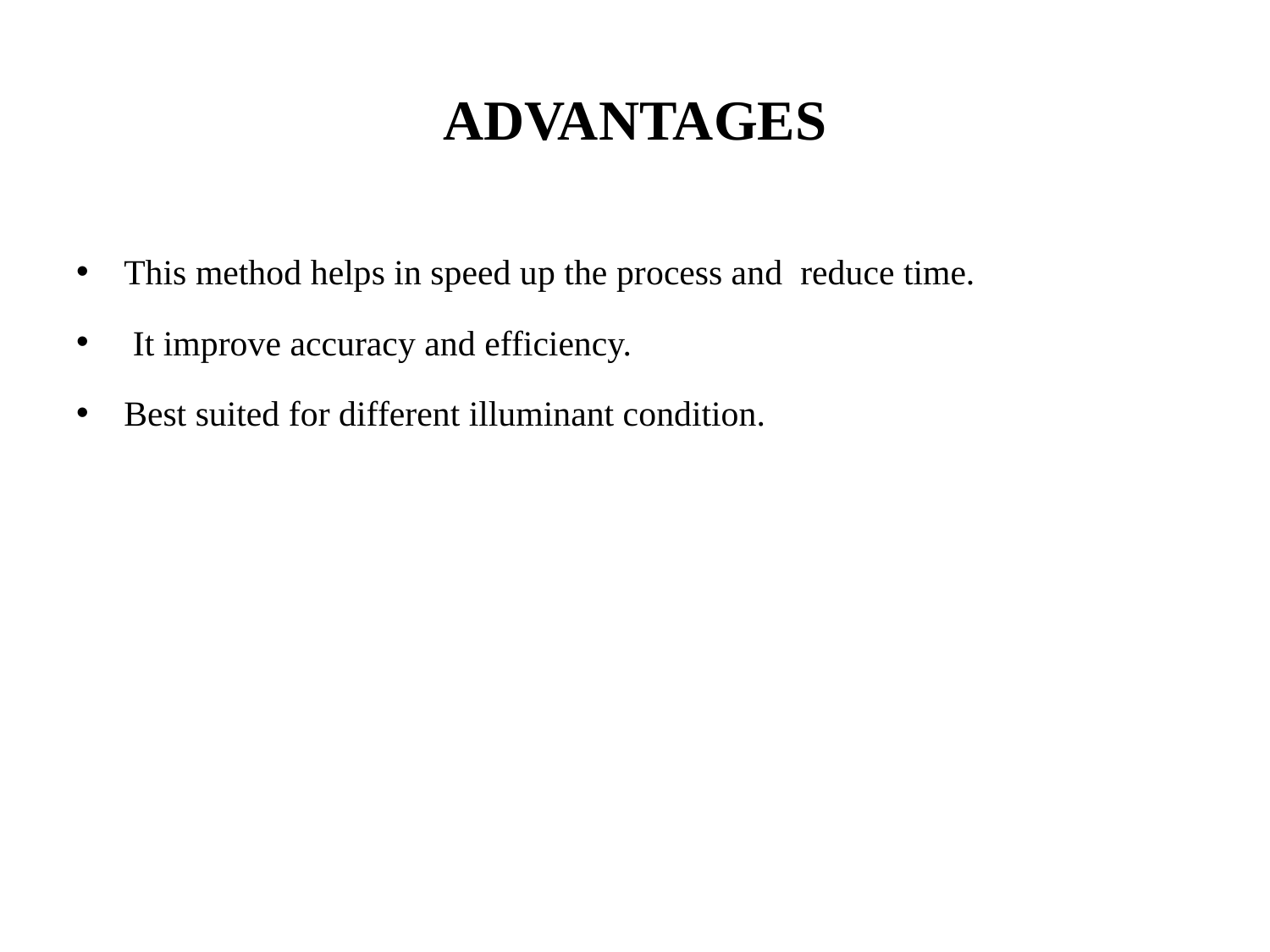

# ADVANTAGES
This method helps in speed up the process and  reduce time.
 It improve accuracy and efficiency.
Best suited for different illuminant condition.